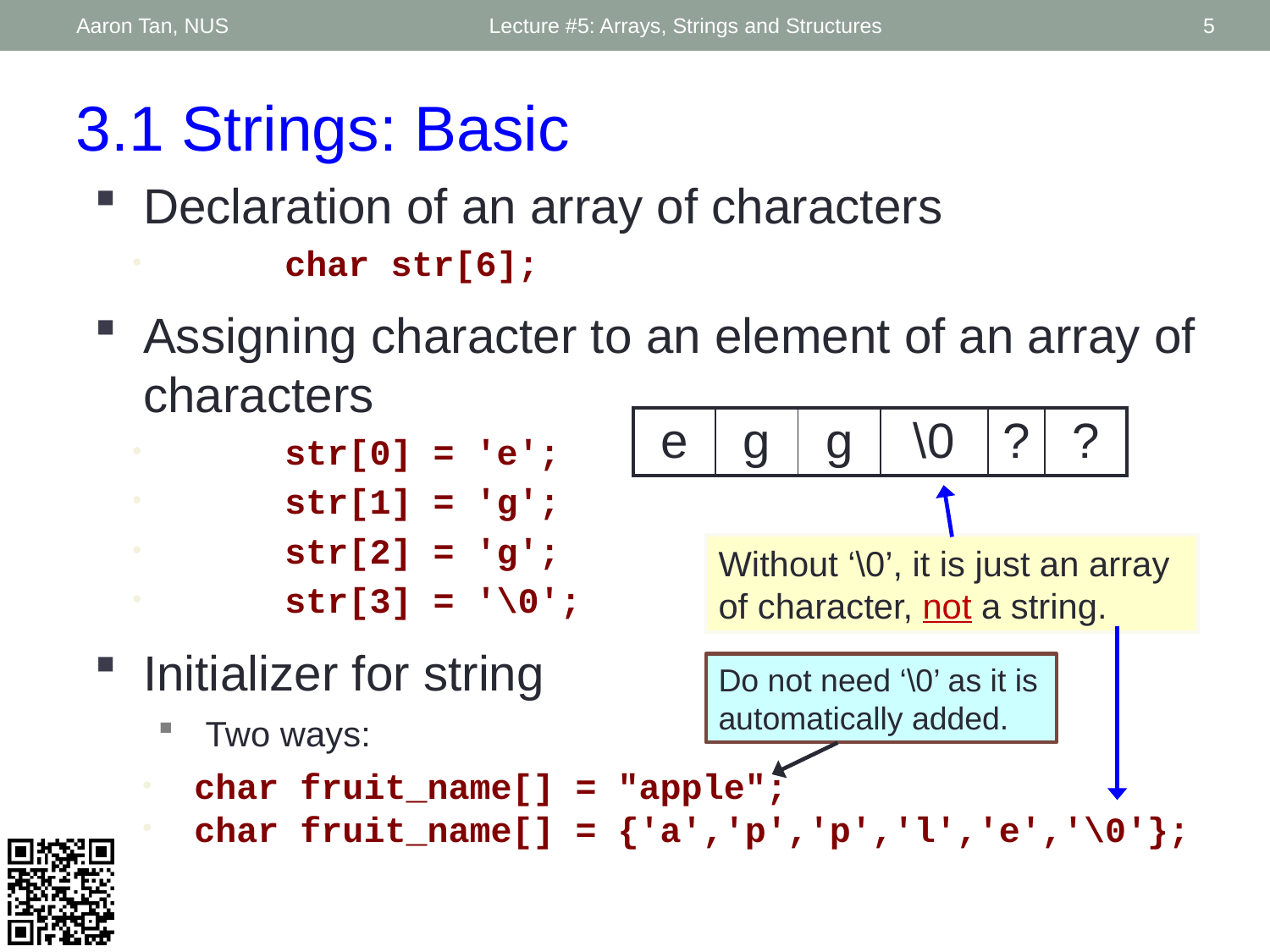

Aaron Tan, NUS
Lecture #5: Arrays, Strings and Structures
5
3.1 Strings: Basic
Declaration of an array of characters
	char str[6];
Assigning character to an element of an array of characters
	str[0] = 'e';
	str[1] = 'g';
	str[2] = 'g';
	str[3] = '\0';
Initializer for string
Two ways:
  char fruit_name[] = "apple";
  char fruit_name[] = {'a','p','p','l','e','\0'};
| e | g | g | \0 | ? | ? |
| --- | --- | --- | --- | --- | --- |
Without ‘\0’, it is just an array of character, not a string.
Do not need ‘\0’ as it is automatically added.